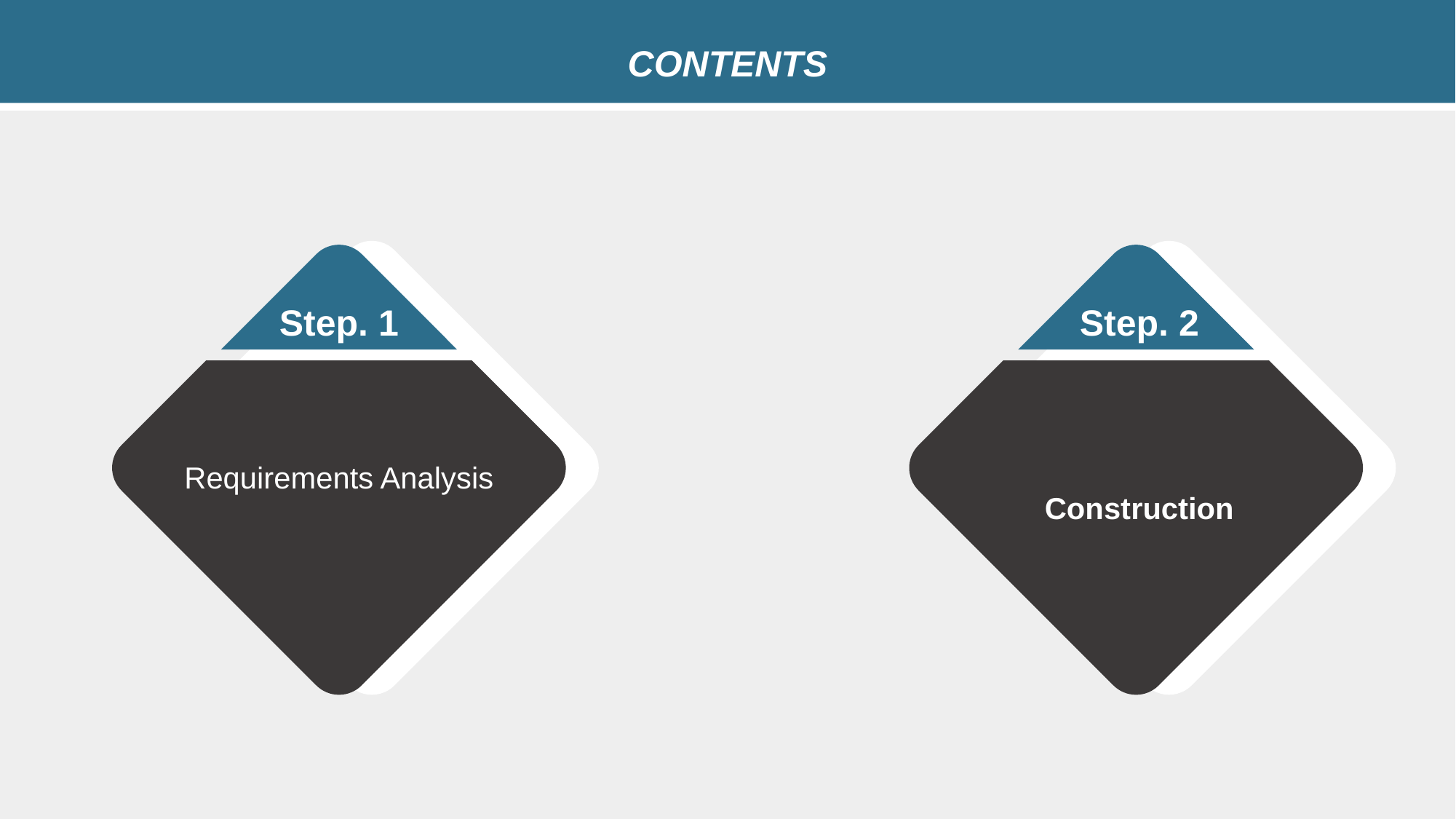

CONTENTS

Step. 1

Step. 2

Requirements Analysis
Construction